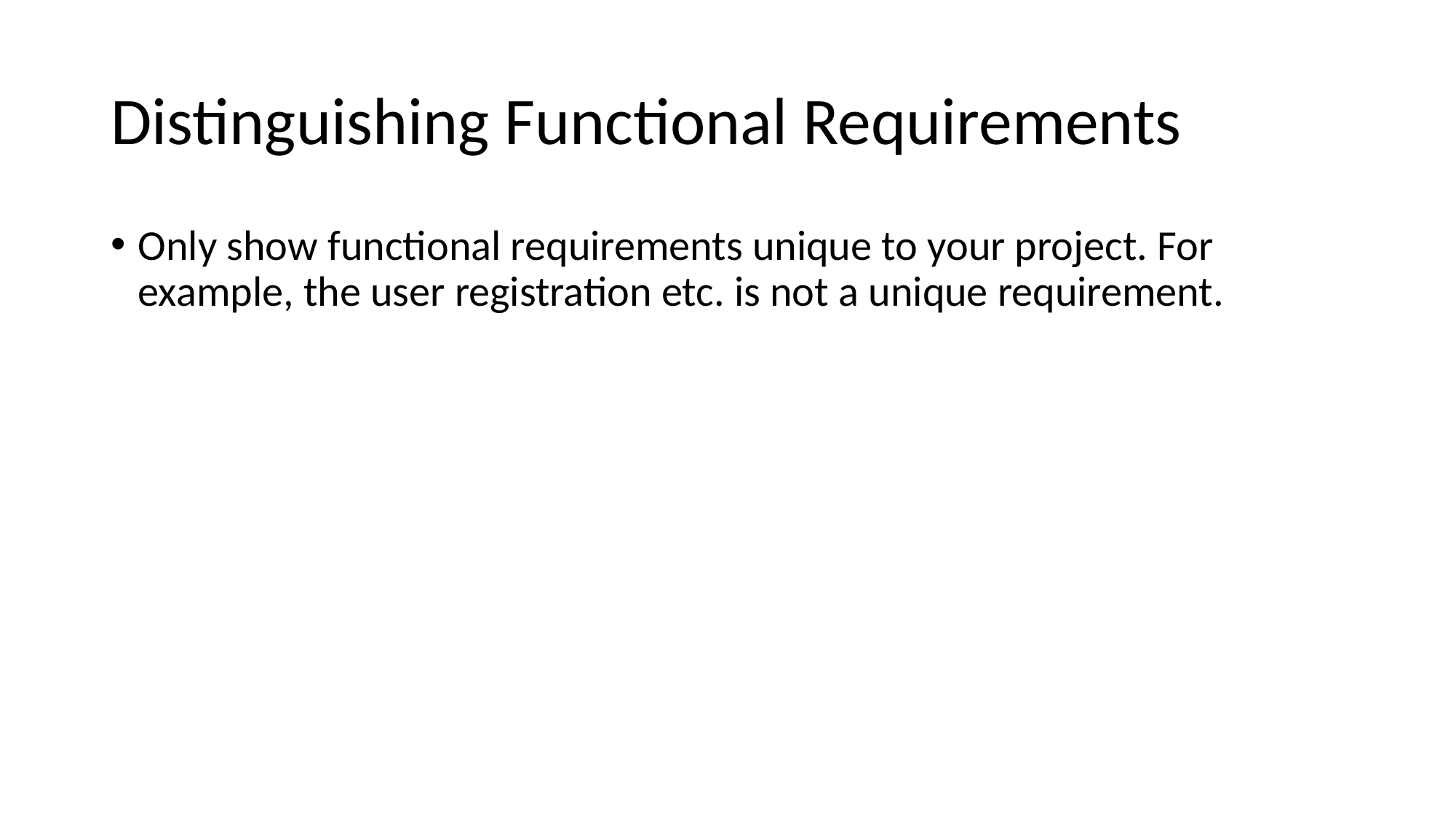

# Distinguishing Functional Requirements
Only show functional requirements unique to your project. For example, the user registration etc. is not a unique requirement.